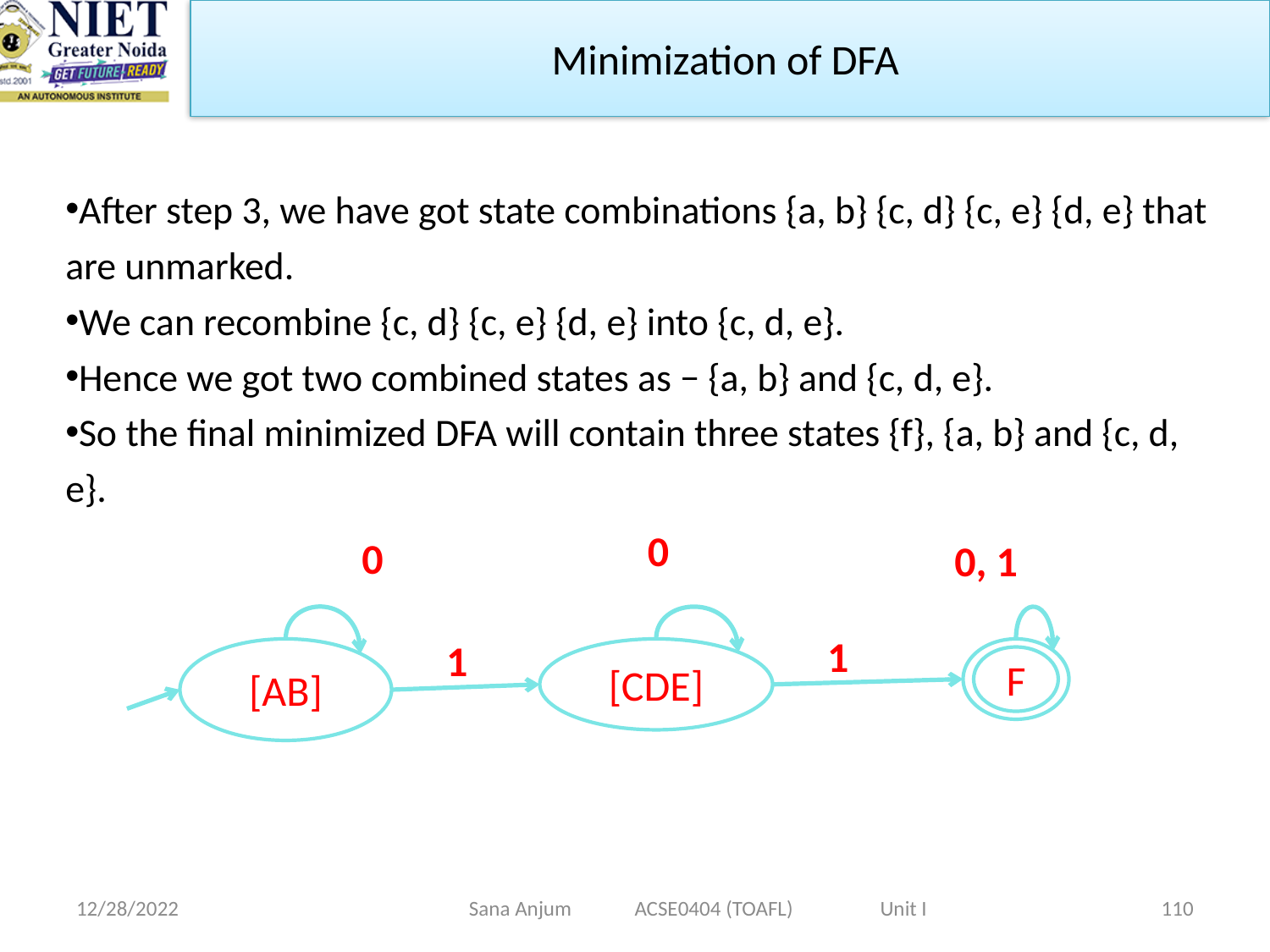

Minimization of DFA
After step 3, we have got state combinations {a, b} {c, d} {c, e} {d, e} that are unmarked.
We can recombine {c, d} {c, e} {d, e} into {c, d, e}.
Hence we got two combined states as − {a, b} and {c, d, e}.
So the final minimized DFA will contain three states {f}, {a, b} and {c, d, e}.
0
0
0, 1
1
1
[AB]
[CDE]
F

12/28/2022
Sana Anjum             ACSE0404 (TOAFL)                  Unit I
110